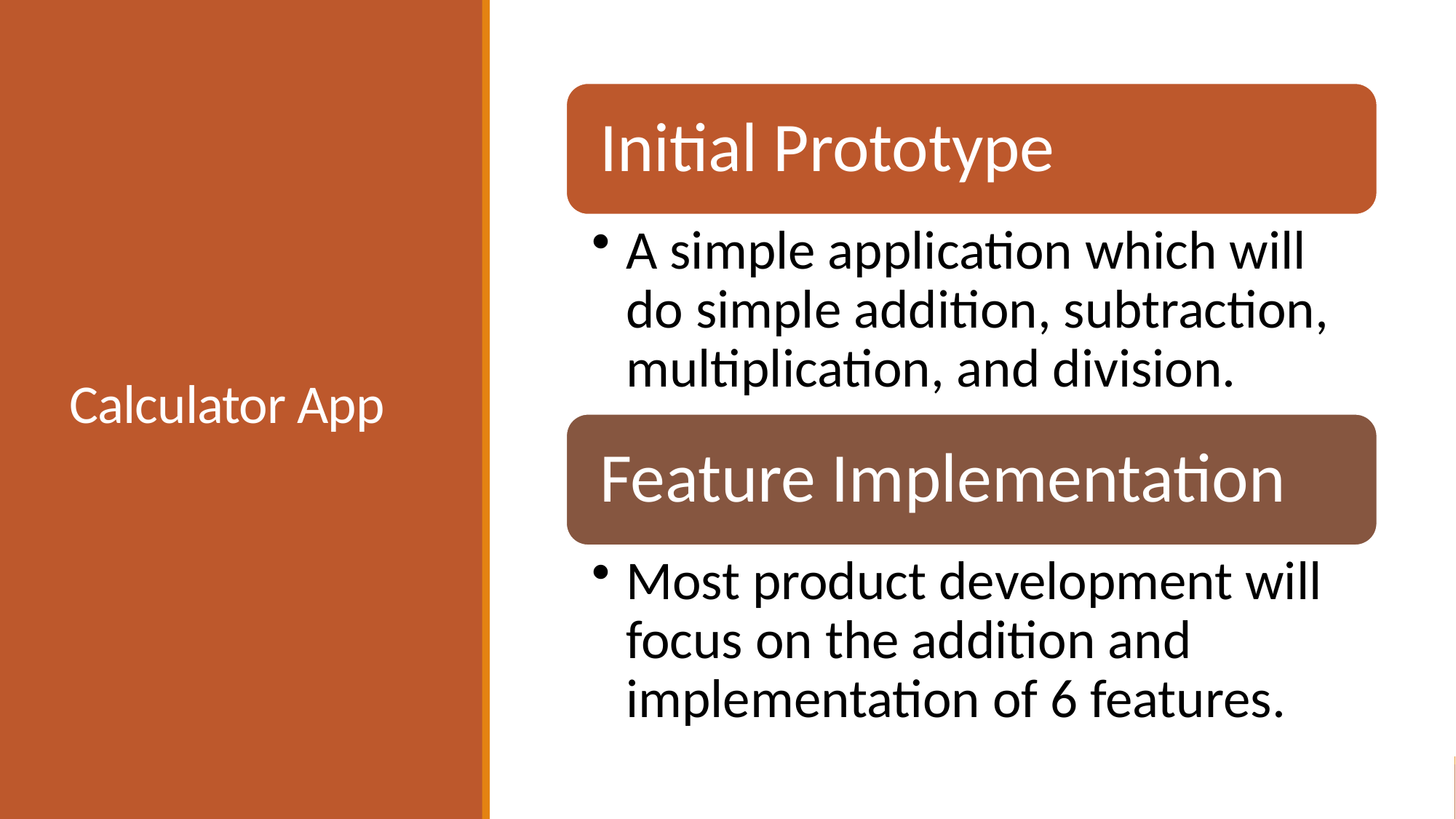

# Calculator App
Initial Prototype
A simple application which will do simple addition, subtraction, multiplication, and division.
Feature Implementation
Most product development will focus on the addition and implementation of 6 features.
2